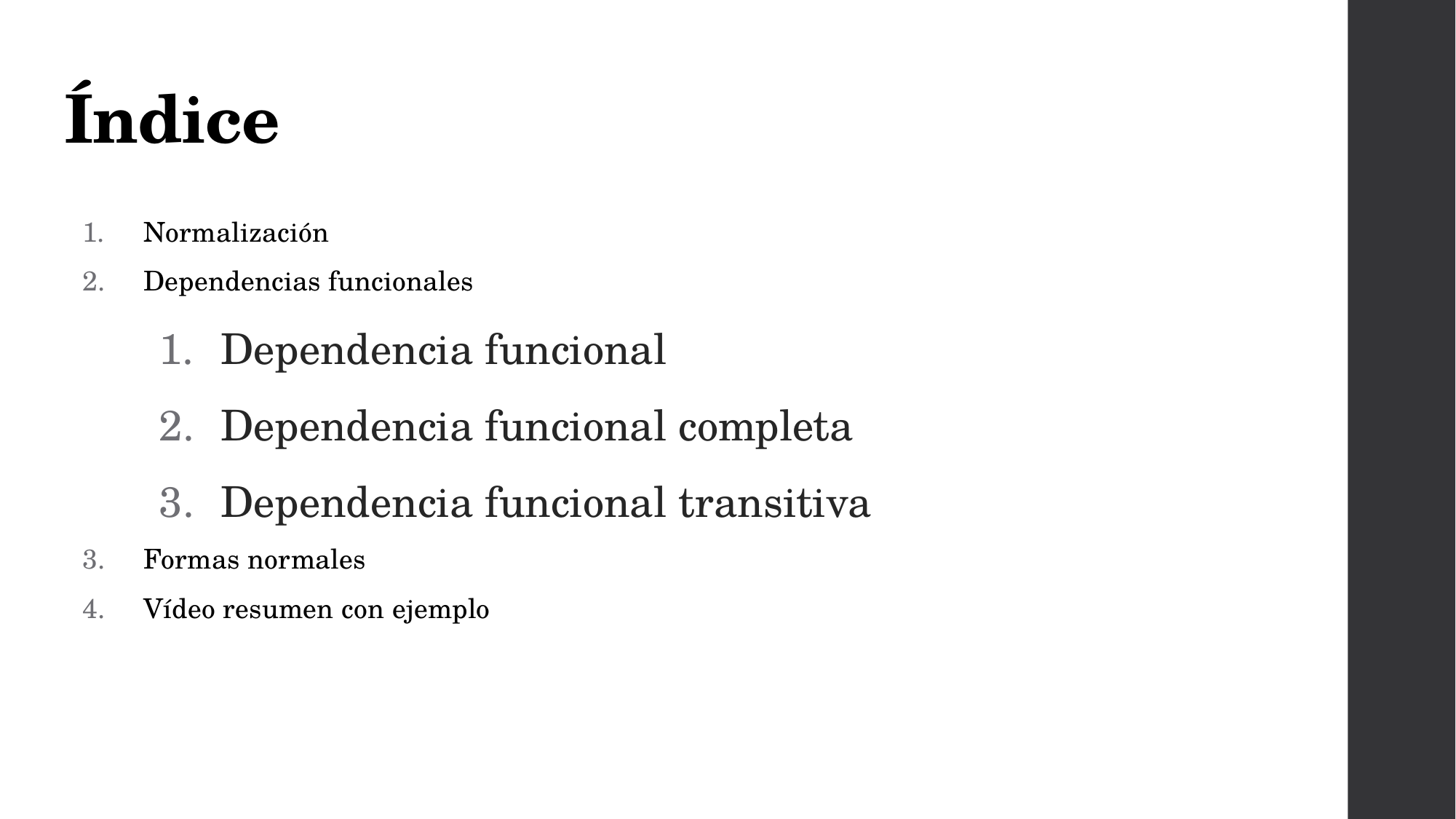

# Índice
Normalización
Dependencias funcionales
Dependencia funcional
Dependencia funcional completa
Dependencia funcional transitiva
Formas normales
Vídeo resumen con ejemplo